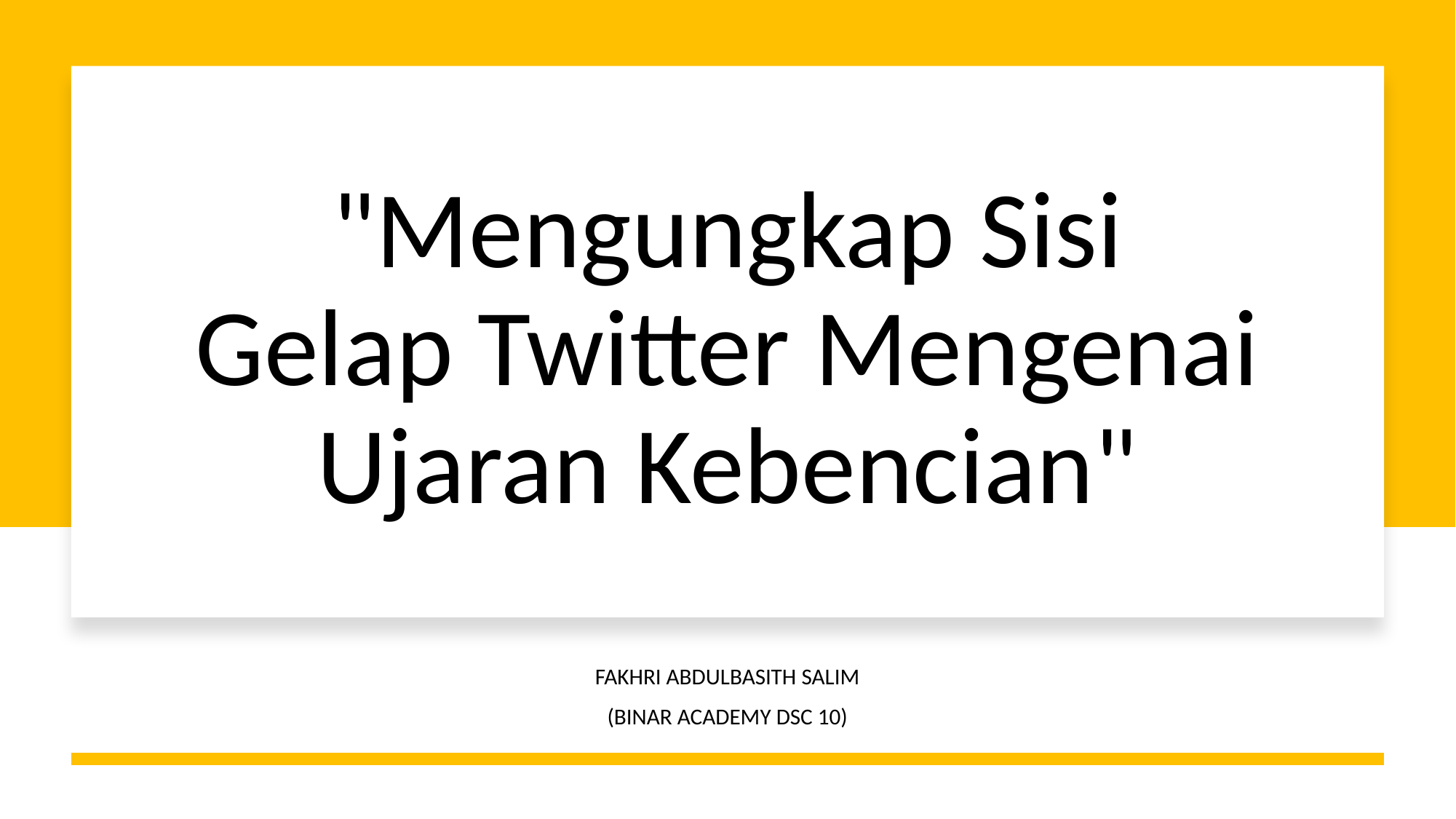

# "Mengungkap Sisi Gelap Twitter Mengenai Ujaran Kebencian"
FAKHRI ABDULBASITH SALIM
(BINAR ACADEMY DSC 10)